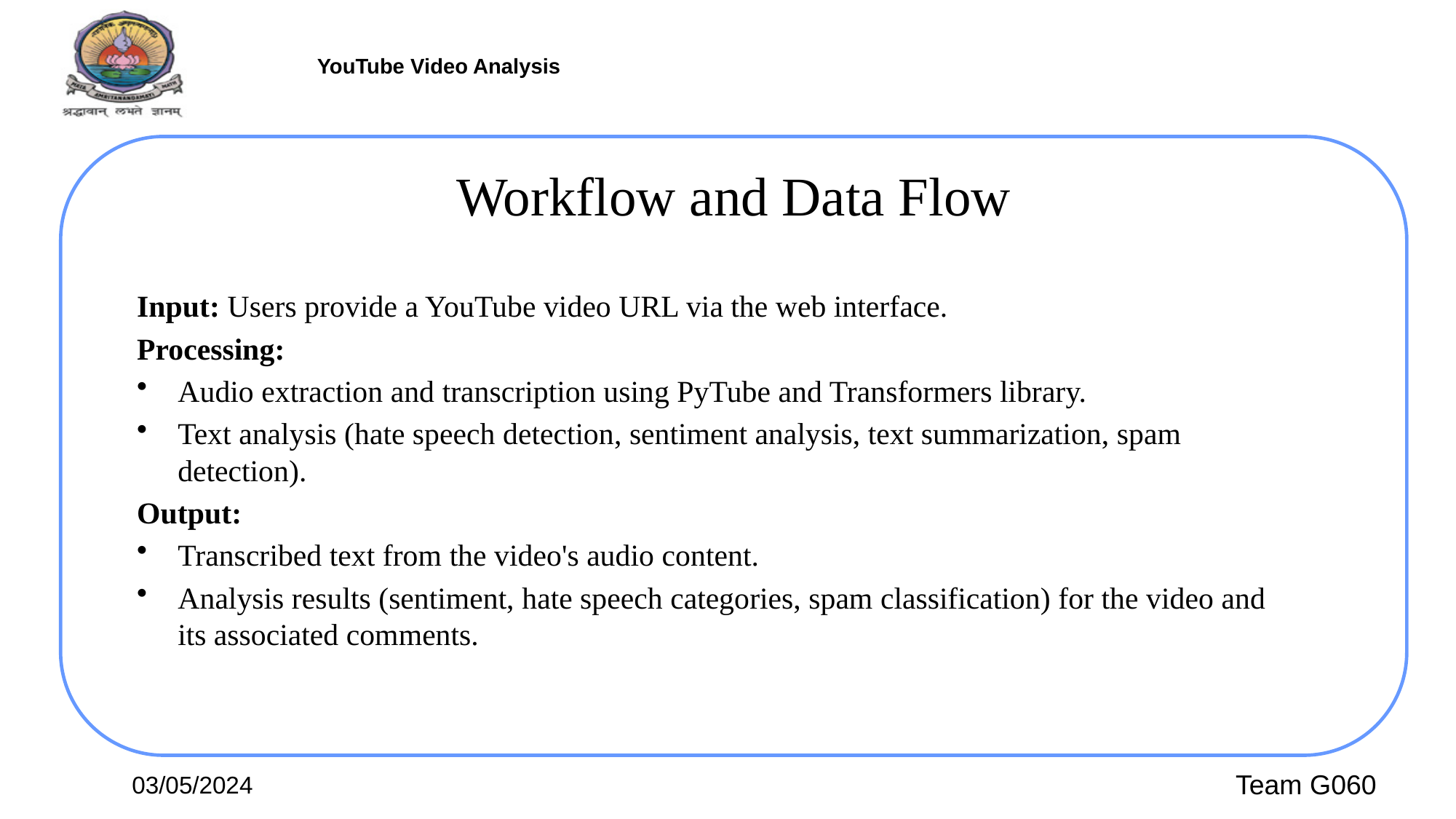

# Workflow and Data Flow
Input: Users provide a YouTube video URL via the web interface.
Processing:
Audio extraction and transcription using PyTube and Transformers library.
Text analysis (hate speech detection, sentiment analysis, text summarization, spam detection).
Output:
Transcribed text from the video's audio content.
Analysis results (sentiment, hate speech categories, spam classification) for the video and its associated comments.